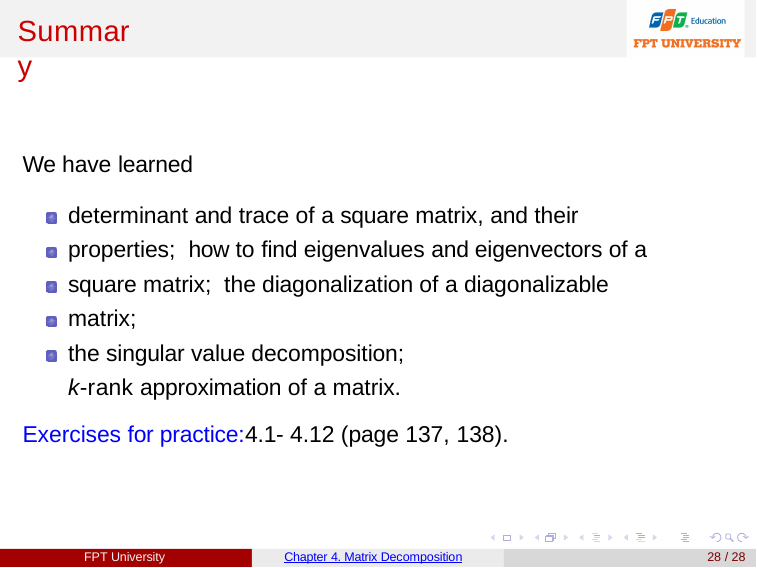

# Summary
We have learned
determinant and trace of a square matrix, and their properties;  how to find eigenvalues and eigenvectors of a square matrix;  the diagonalization of a diagonalizable matrix;
the singular value decomposition;
k-rank approximation of a matrix.

Exercises for practice:4.1- 4.12 (page 137, 138).

FPT University
Chapter 4. Matrix Decomposition
28 / 28